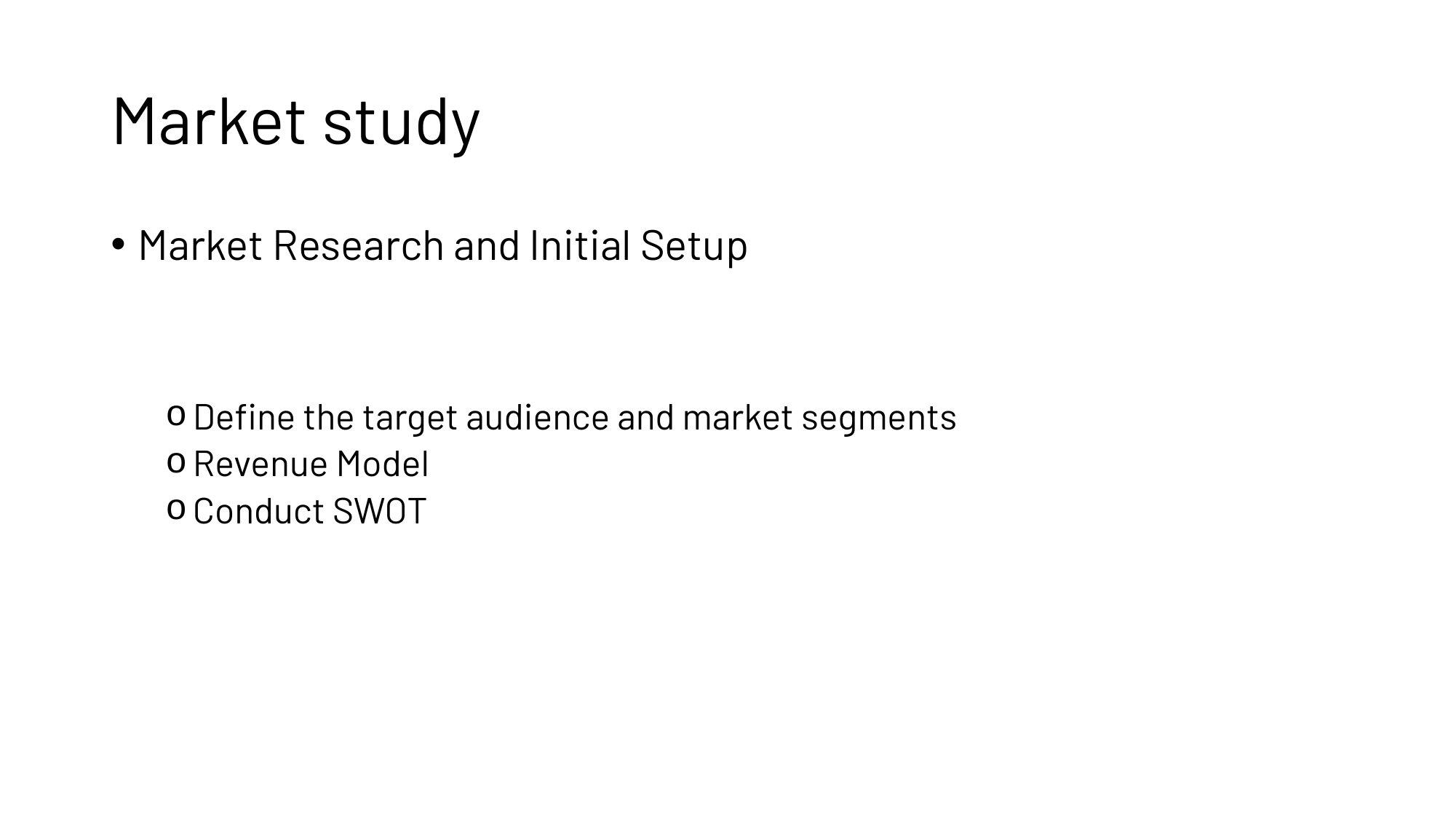

# Market study
Market Research and Initial Setup

Define the target audience and market segments
Revenue Model
Conduct SWOT